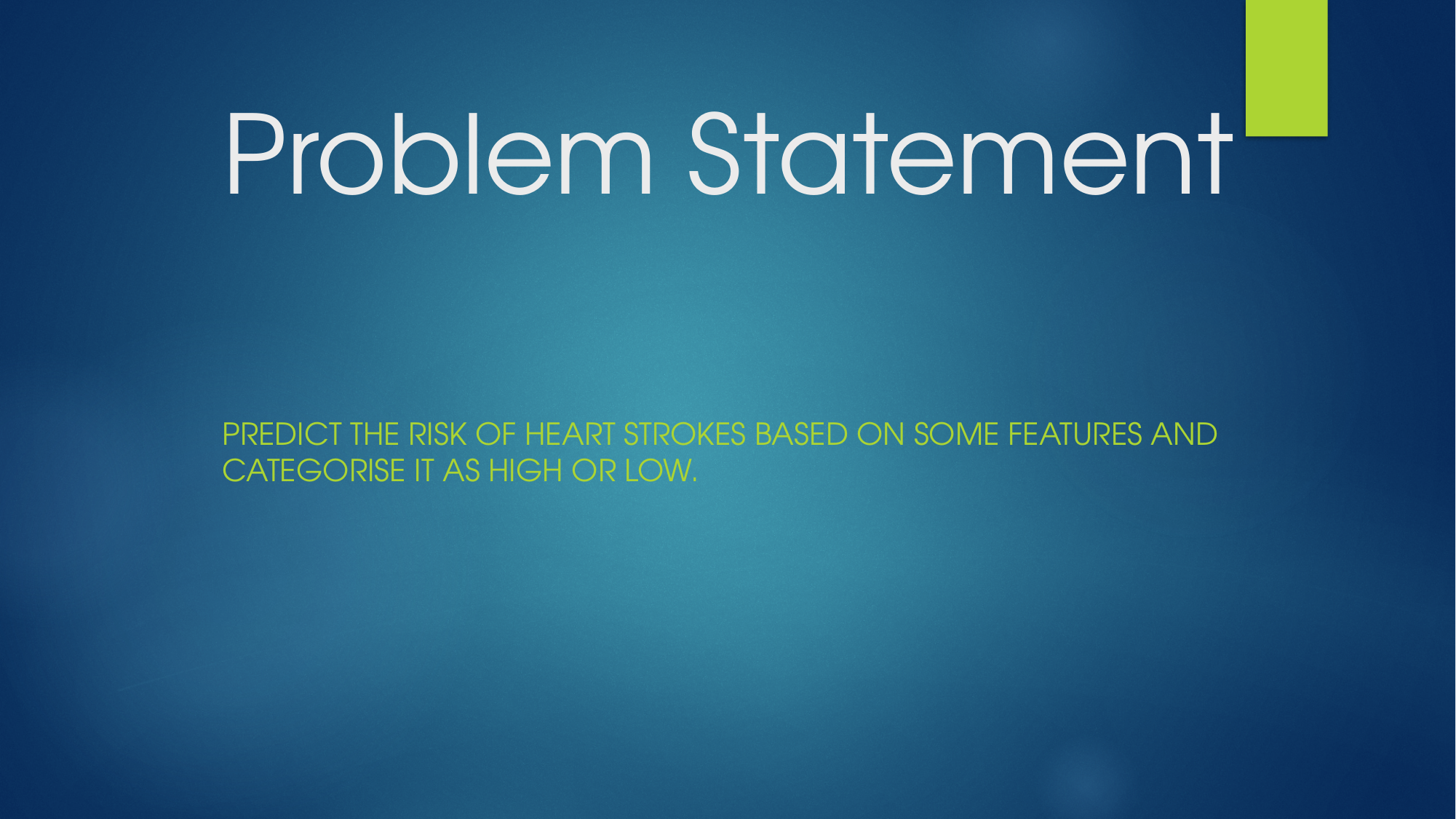

# Problem Statement
Predict the risk of heart strokes based on some features and categorise it as high or low.